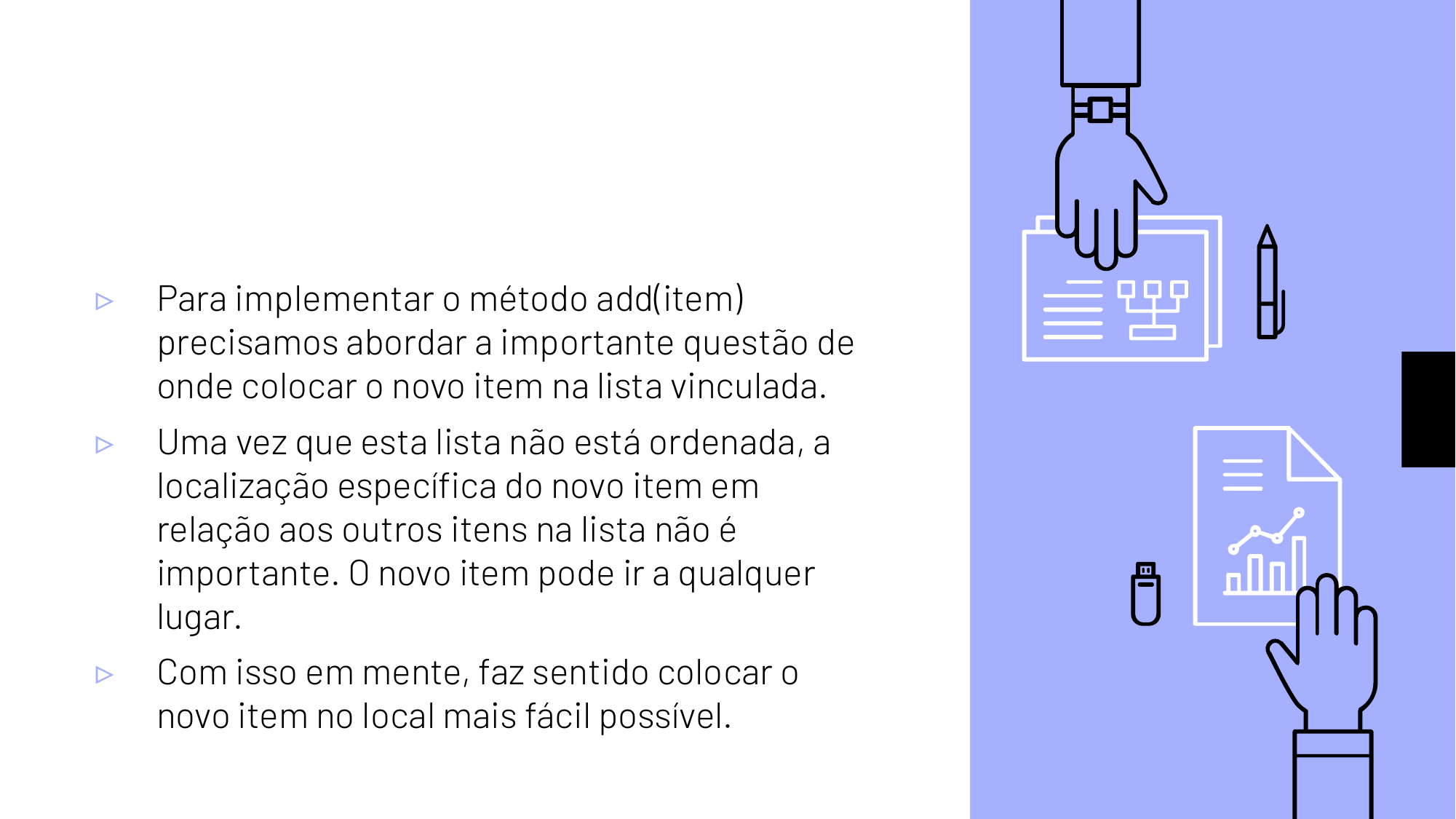

#
Para implementar o método add(item) precisamos abordar a importante questão de onde colocar o novo item na lista vinculada.
Uma vez que esta lista não está ordenada, a localização específica do novo item em relação aos outros itens na lista não é importante. O novo item pode ir a qualquer lugar.
Com isso em mente, faz sentido colocar o novo item no local mais fácil possível.